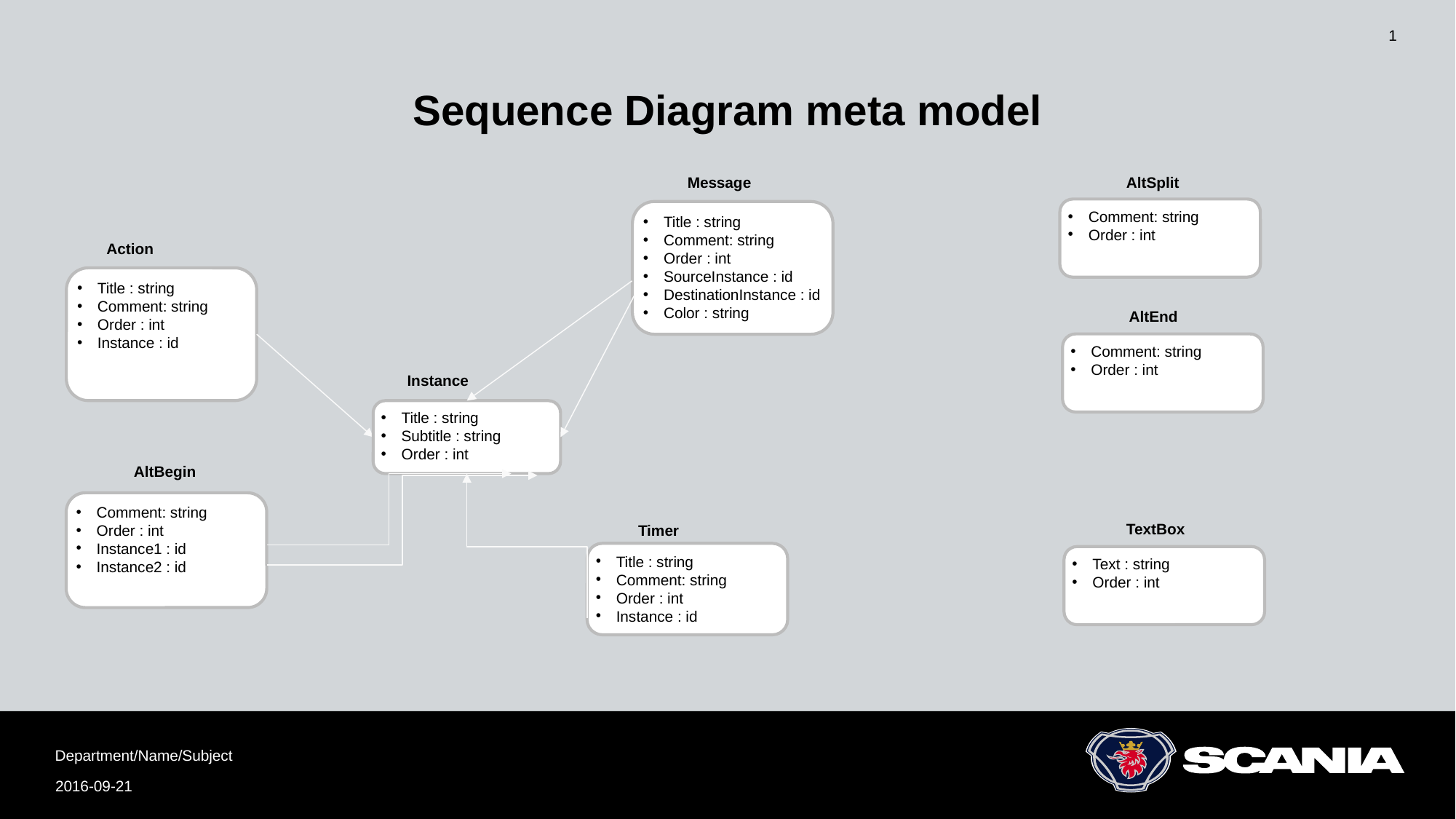

# Sequence Diagram meta model
1

AltSplit
Message
Comment: string
Order : int
Title : string
Comment: string
Order : int
SourceInstance : id
DestinationInstance : id
Color : string
Action
Title : string
Comment: string
Order : int
Instance : id
AltEnd
Comment: string
Order : int
Instance
Title : string
Subtitle : string
Order : int
AltBegin
Comment: string
Order : int
Instance1 : id
Instance2 : id
TextBox
Timer
Title : string
Comment: string
Order : int
Instance : id
Text : string
Order : int
Department/Name/Subject
2016-09-21